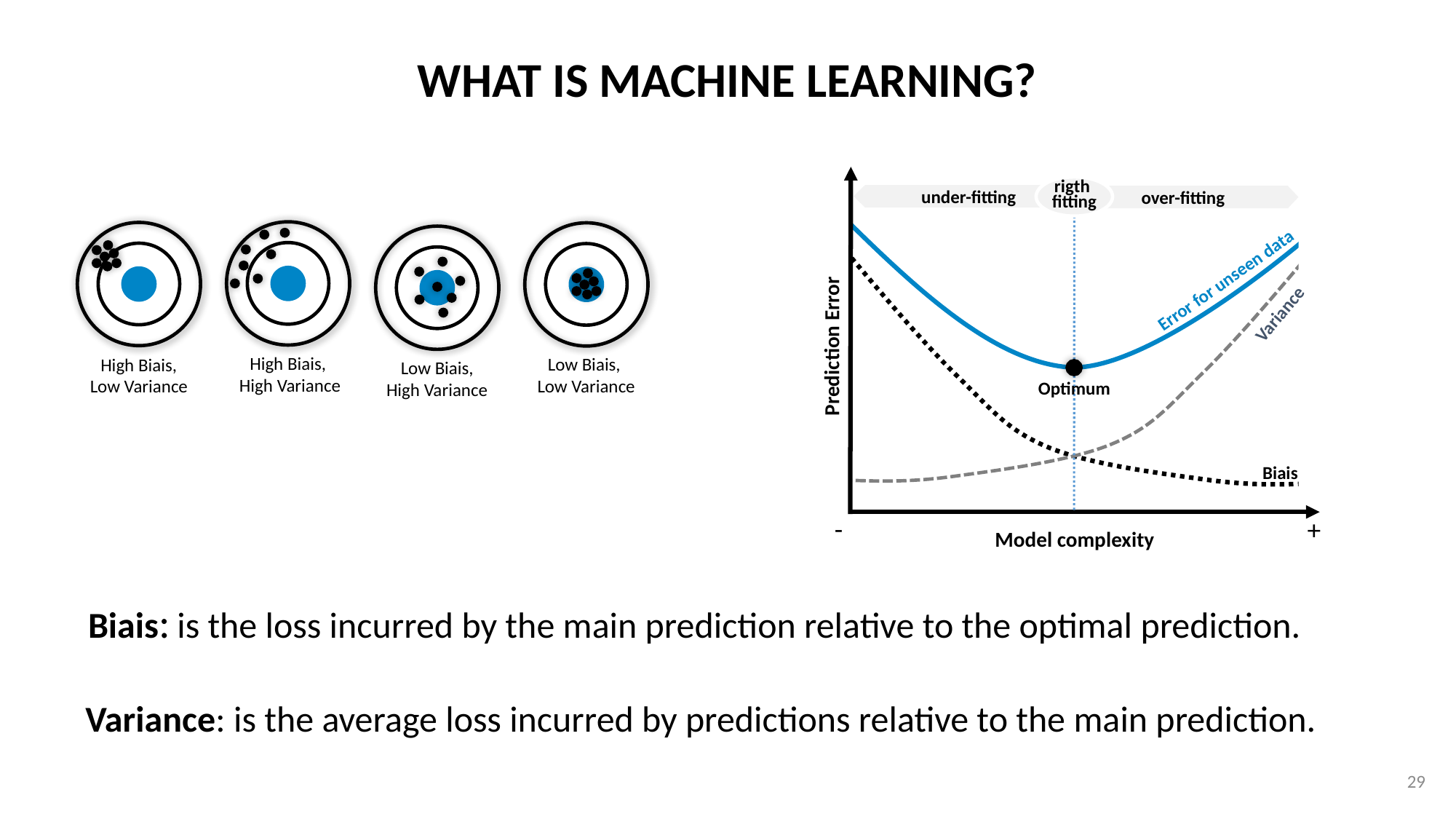

WHAT IS MACHINE LEARNING?

rigth
fitting
under-fitting
over-fitting
Error for unseen data
Variance
Prediction Error

Optimum
Biais
-
+
Model complexity

High Biais,
 High Variance

High Biais,
Low Variance

Low Biais,
Low Variance

Low Biais,
High Variance
Biais: is the loss incurred by the main prediction relative to the optimal prediction.
Variance: is the average loss incurred by predictions relative to the main prediction.
29